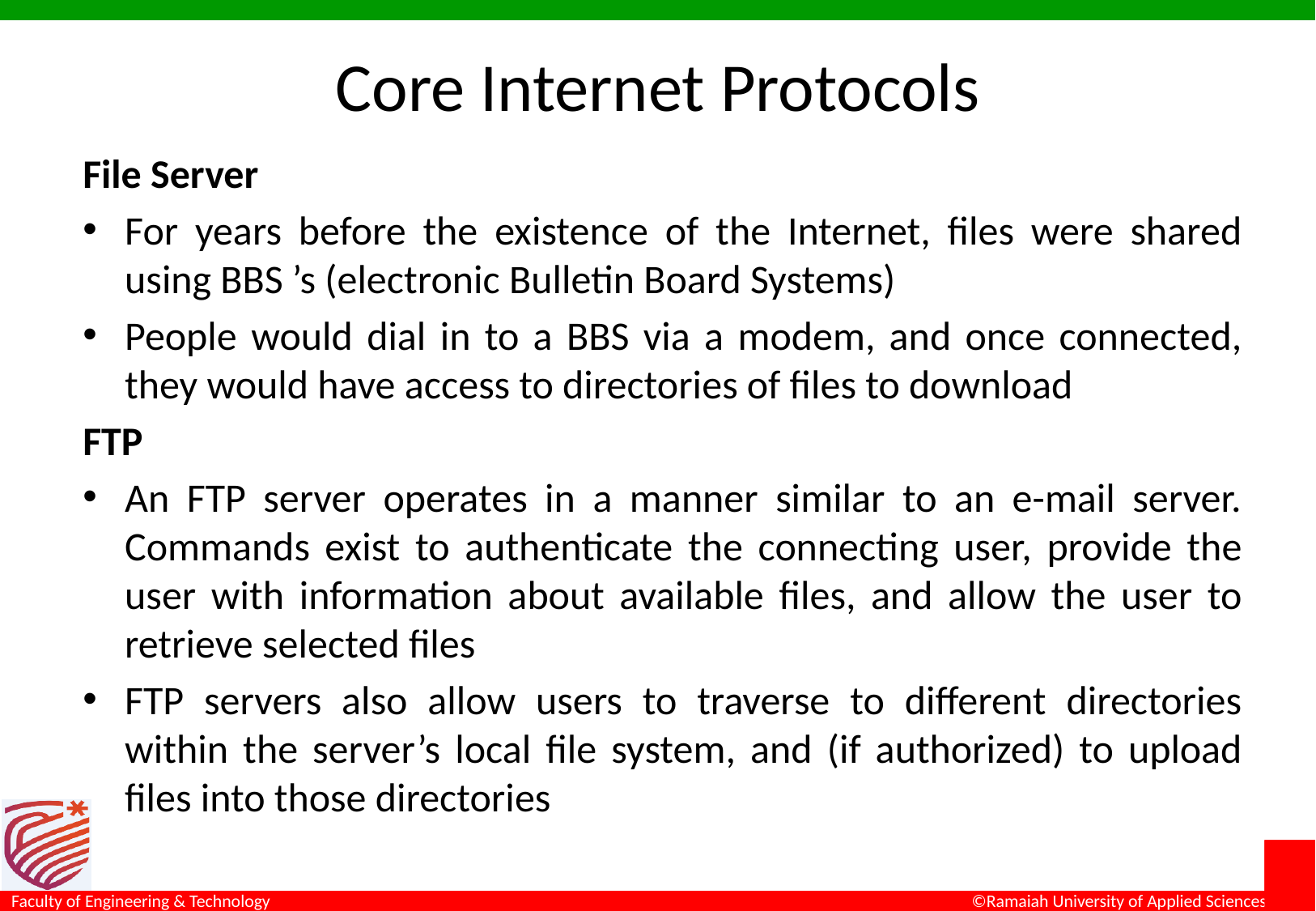

# Core Internet Protocols
File Server
For years before the existence of the Internet, files were shared using BBS ’s (electronic Bulletin Board Systems)
People would dial in to a BBS via a modem, and once connected, they would have access to directories of files to download
FTP
An FTP server operates in a manner similar to an e-mail server. Commands exist to authenticate the connecting user, provide the user with information about available files, and allow the user to retrieve selected files
FTP servers also allow users to traverse to different directories within the server’s local file system, and (if authorized) to upload files into those directories